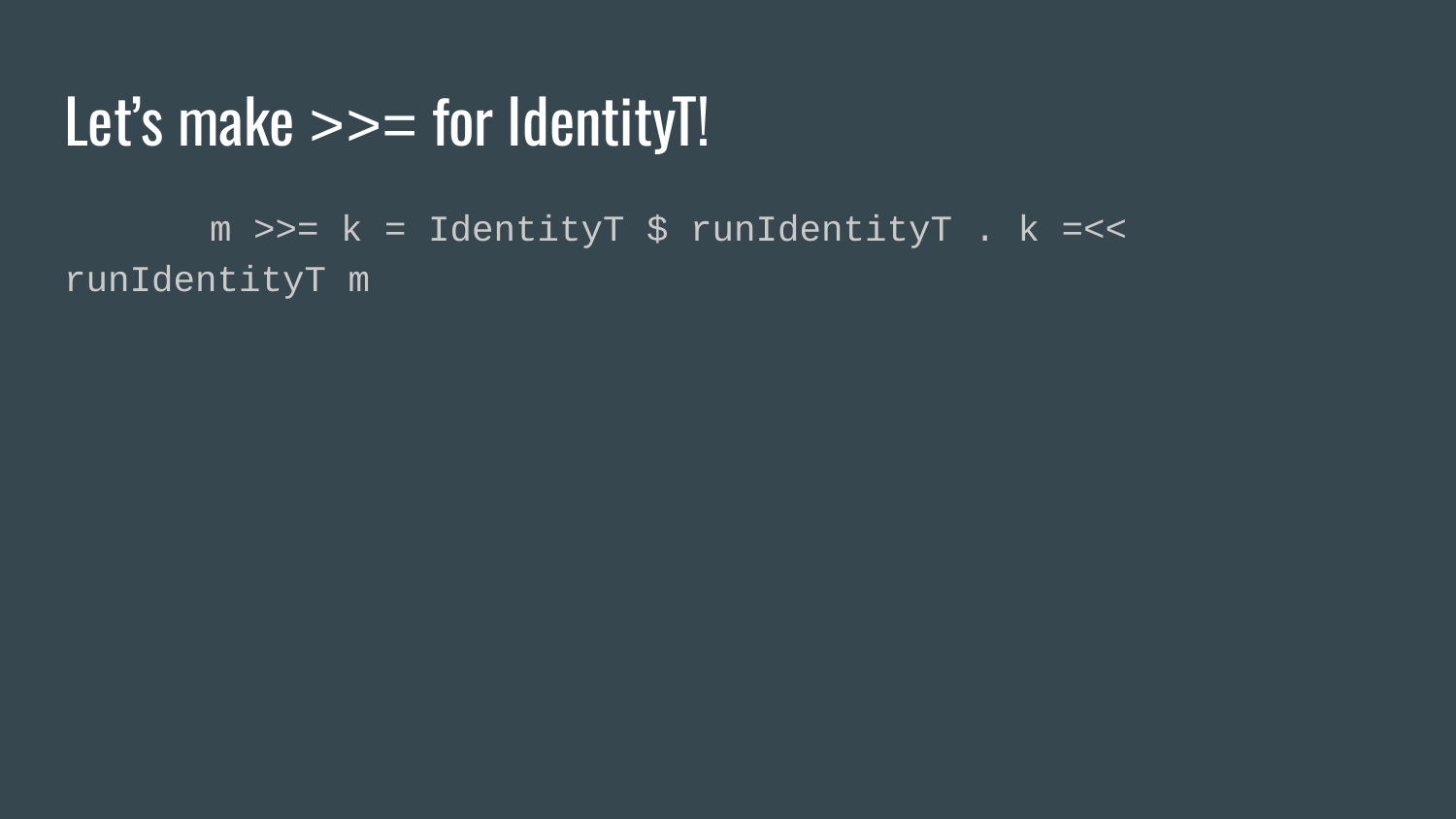

# Let’s make >>= for IdentityT!
	m >>= k = IdentityT $ runIdentityT . k =<< runIdentityT m